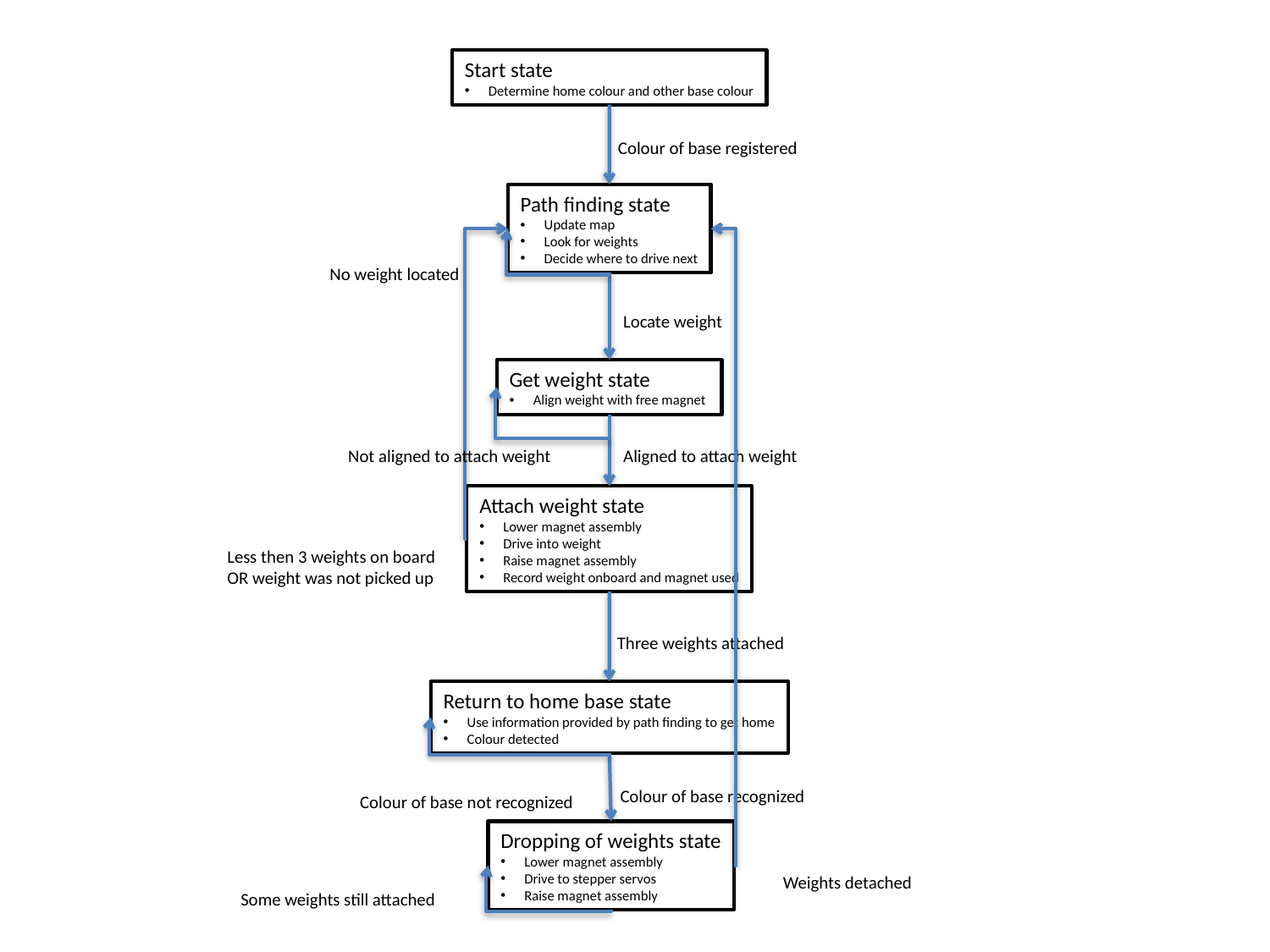

Start state
Determine home colour and other base colour
Colour of base registered
Path finding state
Update map
Look for weights
Decide where to drive next
No weight located
Locate weight
Get weight state
Align weight with free magnet
Not aligned to attach weight
Aligned to attach weight
Attach weight state
Lower magnet assembly
Drive into weight
Raise magnet assembly
Record weight onboard and magnet used
Less then 3 weights on board
OR weight was not picked up
Three weights attached
Return to home base state
Use information provided by path finding to get home
Colour detected
Colour of base recognized
Colour of base not recognized
Dropping of weights state
Lower magnet assembly
Drive to stepper servos
Raise magnet assembly
Weights detached
Some weights still attached